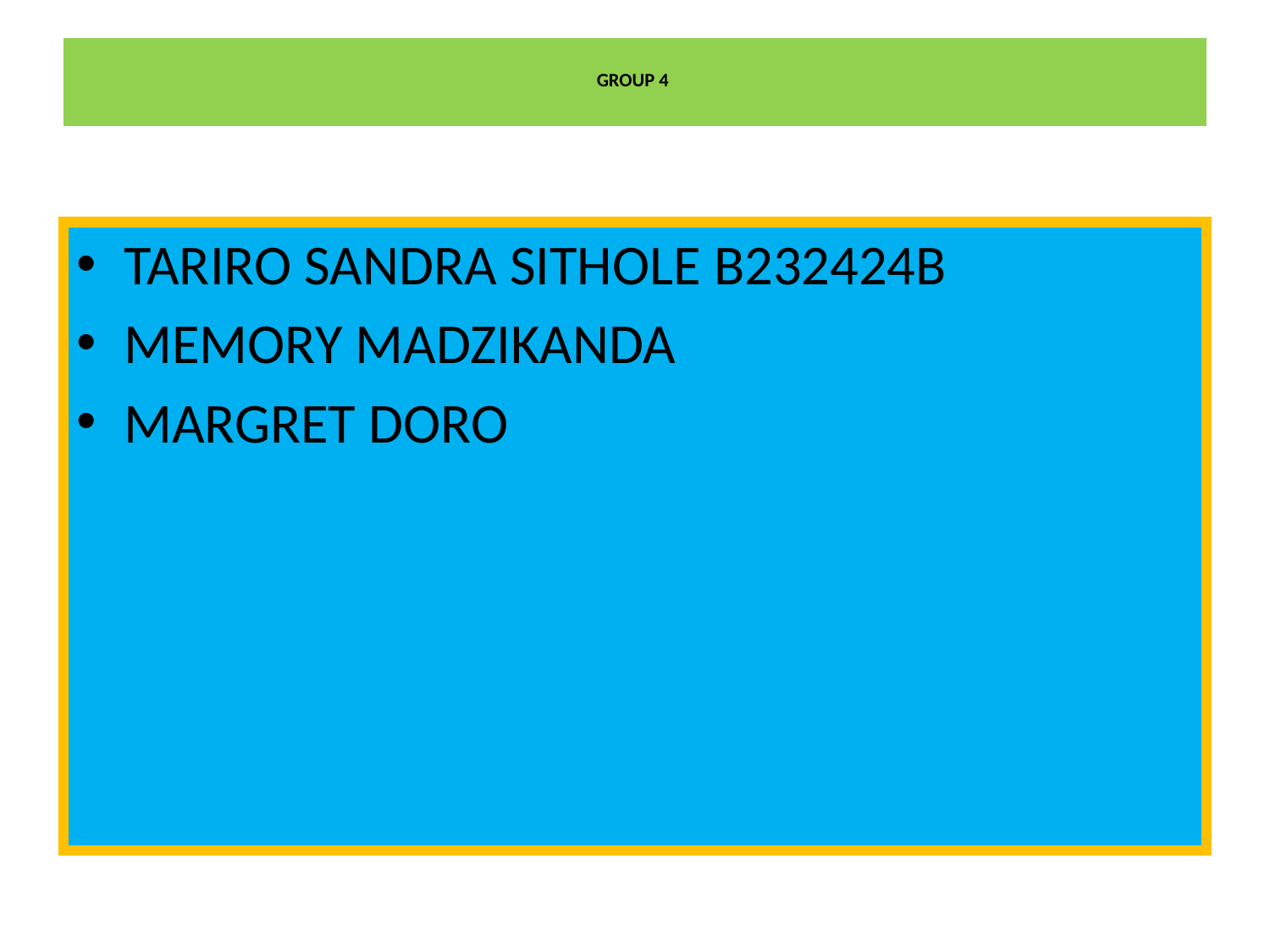

# GROUP 4
TARIRO SANDRA SITHOLE B232424B
MEMORY MADZIKANDA
MARGRET DORO